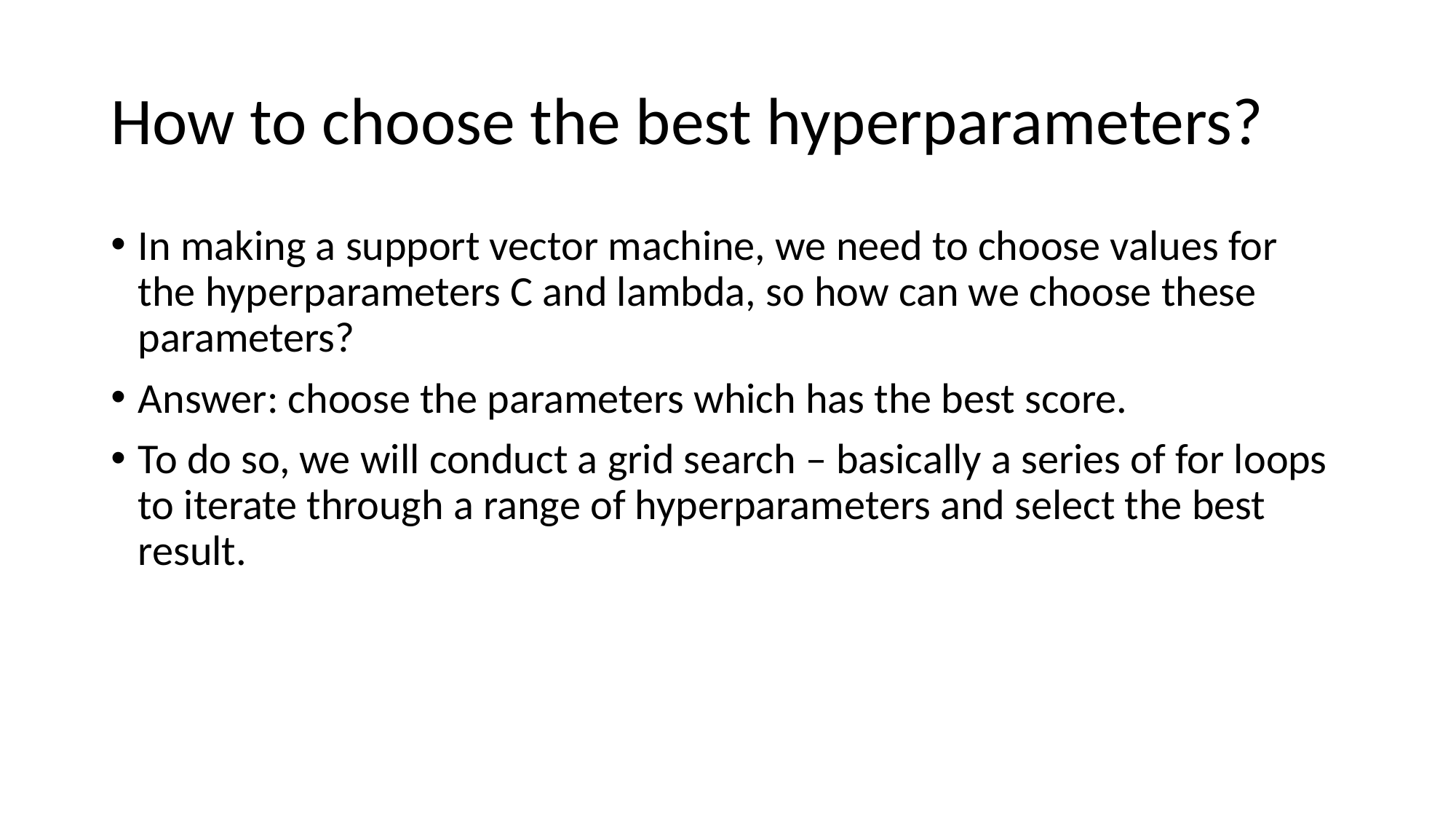

# How to choose the best hyperparameters?
In making a support vector machine, we need to choose values for the hyperparameters C and lambda, so how can we choose these parameters?
Answer: choose the parameters which has the best score.
To do so, we will conduct a grid search – basically a series of for loops to iterate through a range of hyperparameters and select the best result.